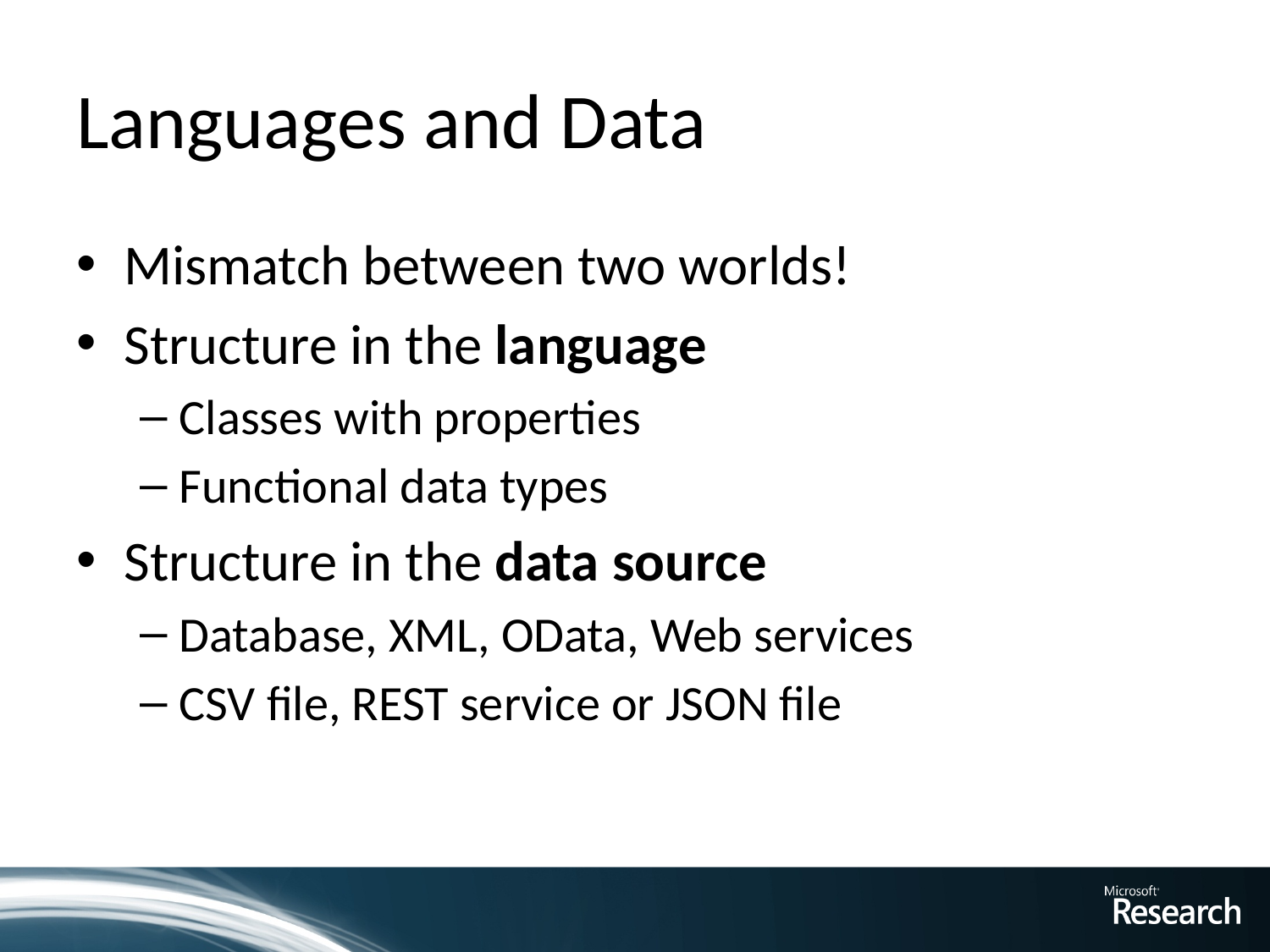

# Languages and Data
Mismatch between two worlds!
Structure in the language
Classes with properties
Functional data types
Structure in the data source
Database, XML, OData, Web services
CSV file, REST service or JSON file